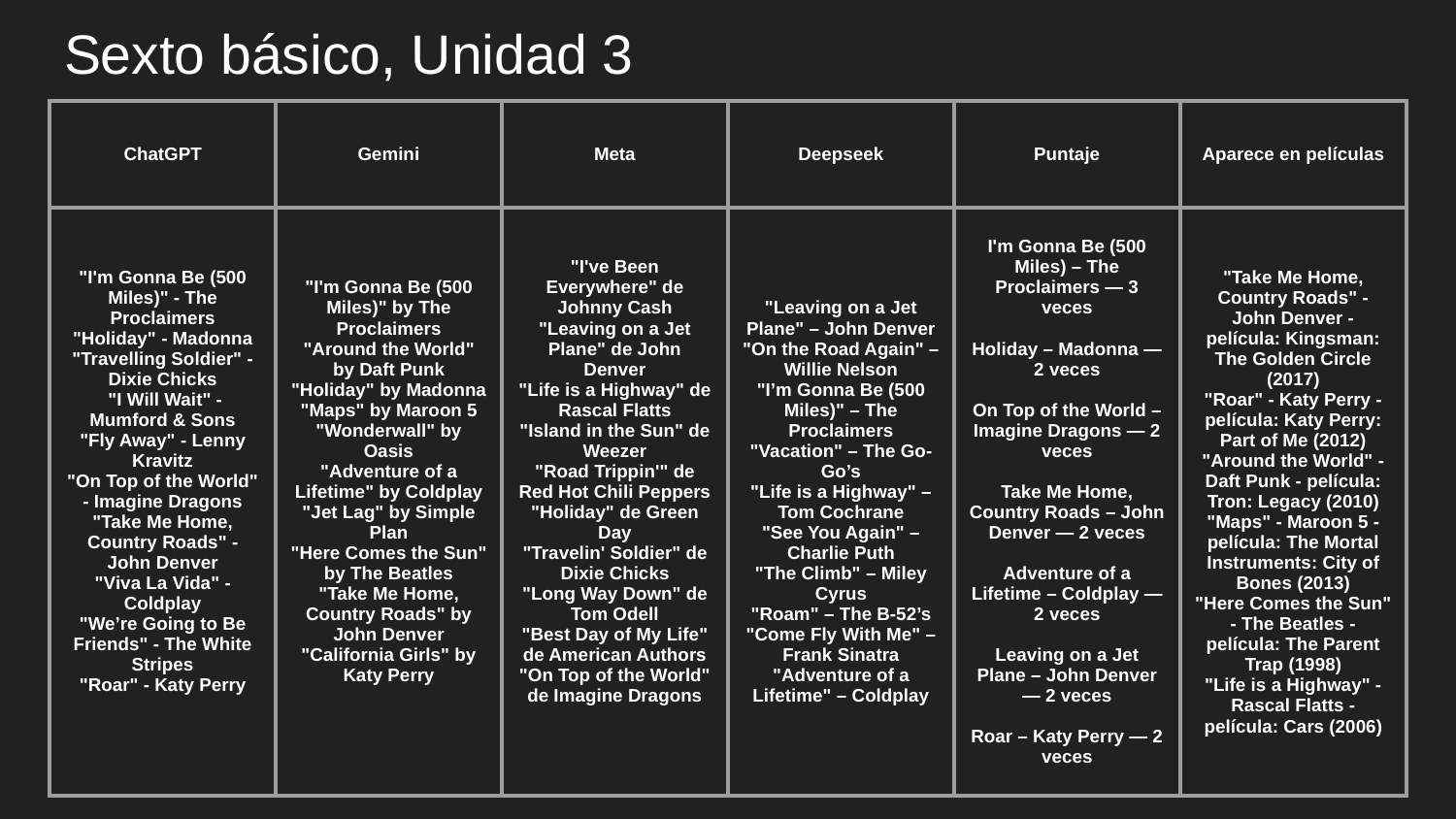

# Sexto básico, Unidad 3
| ChatGPT | Gemini | Meta | Deepseek | Puntaje | Aparece en películas |
| --- | --- | --- | --- | --- | --- |
| "I'm Gonna Be (500 Miles)" - The Proclaimers "Holiday" - Madonna "Travelling Soldier" - Dixie Chicks "I Will Wait" - Mumford & Sons "Fly Away" - Lenny Kravitz "On Top of the World" - Imagine Dragons "Take Me Home, Country Roads" - John Denver "Viva La Vida" - Coldplay "We’re Going to Be Friends" - The White Stripes "Roar" - Katy Perry | "I'm Gonna Be (500 Miles)" by The Proclaimers "Around the World" by Daft Punk "Holiday" by Madonna "Maps" by Maroon 5 "Wonderwall" by Oasis "Adventure of a Lifetime" by Coldplay "Jet Lag" by Simple Plan "Here Comes the Sun" by The Beatles "Take Me Home, Country Roads" by John Denver "California Girls" by Katy Perry | "I've Been Everywhere" de Johnny Cash "Leaving on a Jet Plane" de John Denver "Life is a Highway" de Rascal Flatts "Island in the Sun" de Weezer "Road Trippin'" de Red Hot Chili Peppers "Holiday" de Green Day "Travelin' Soldier" de Dixie Chicks "Long Way Down" de Tom Odell "Best Day of My Life" de American Authors "On Top of the World" de Imagine Dragons | "Leaving on a Jet Plane" – John Denver "On the Road Again" – Willie Nelson "I’m Gonna Be (500 Miles)" – The Proclaimers "Vacation" – The Go-Go’s "Life is a Highway" – Tom Cochrane "See You Again" – Charlie Puth "The Climb" – Miley Cyrus "Roam" – The B-52’s "Come Fly With Me" – Frank Sinatra "Adventure of a Lifetime" – Coldplay | I'm Gonna Be (500 Miles) – The Proclaimers — 3 veces Holiday – Madonna — 2 veces On Top of the World – Imagine Dragons — 2 veces Take Me Home, Country Roads – John Denver — 2 veces Adventure of a Lifetime – Coldplay — 2 veces Leaving on a Jet Plane – John Denver — 2 veces Roar – Katy Perry — 2 veces | "Take Me Home, Country Roads" - John Denver - película: Kingsman: The Golden Circle (2017) "Roar" - Katy Perry - película: Katy Perry: Part of Me (2012) "Around the World" - Daft Punk - película: Tron: Legacy (2010) "Maps" - Maroon 5 - película: The Mortal Instruments: City of Bones (2013) "Here Comes the Sun" - The Beatles - película: The Parent Trap (1998) "Life is a Highway" - Rascal Flatts - película: Cars (2006) |